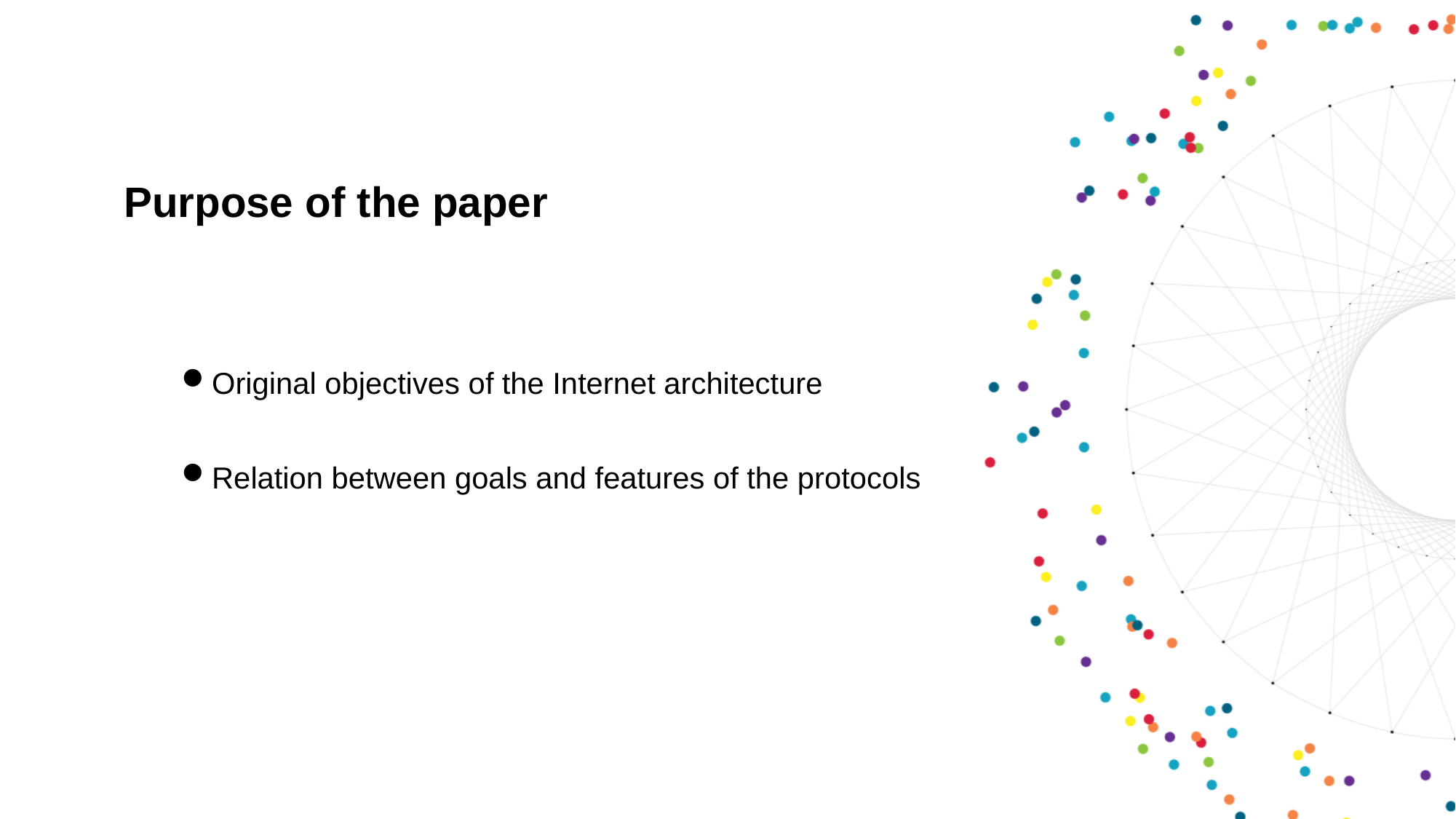

Purpose of the paper

Original objectives of the Internet architecture

Relation between goals and features of the protocols